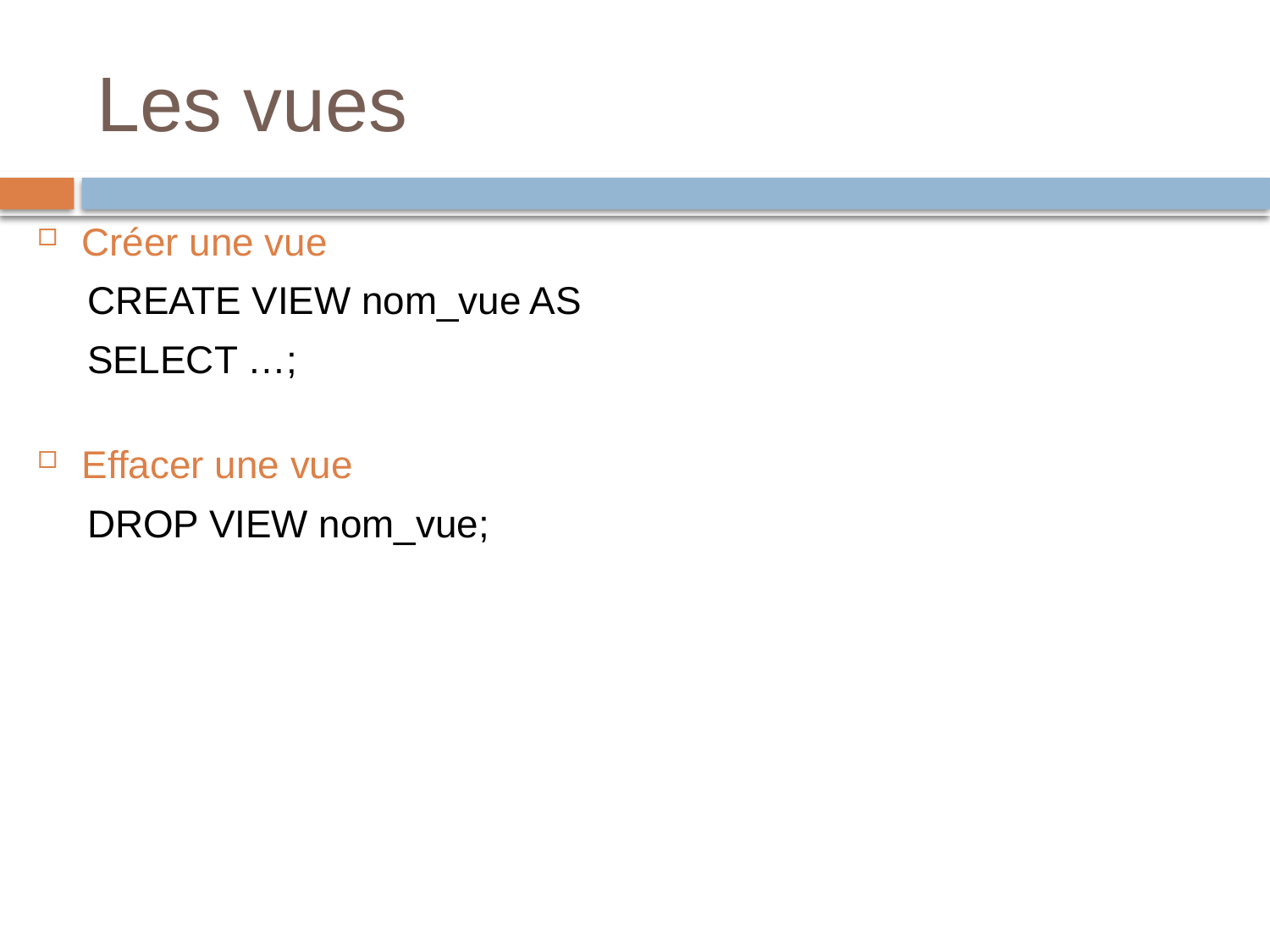

# Les vues
Créer une vue
CREATE VIEW nom_vue AS
SELECT …;

Effacer une vue
DROP VIEW nom_vue;